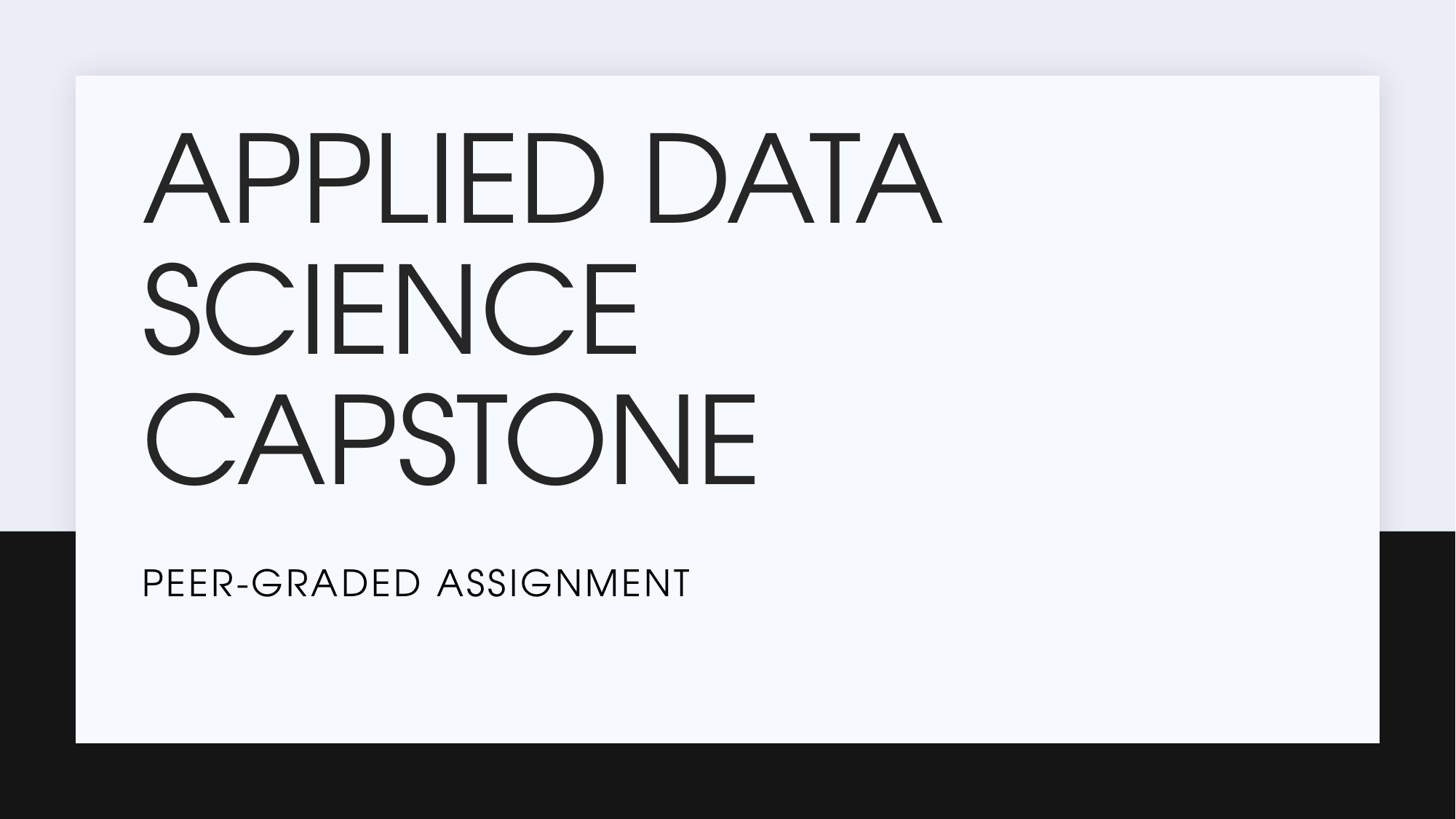

# Applied Data Science Capstone
Peer-graded Assignment